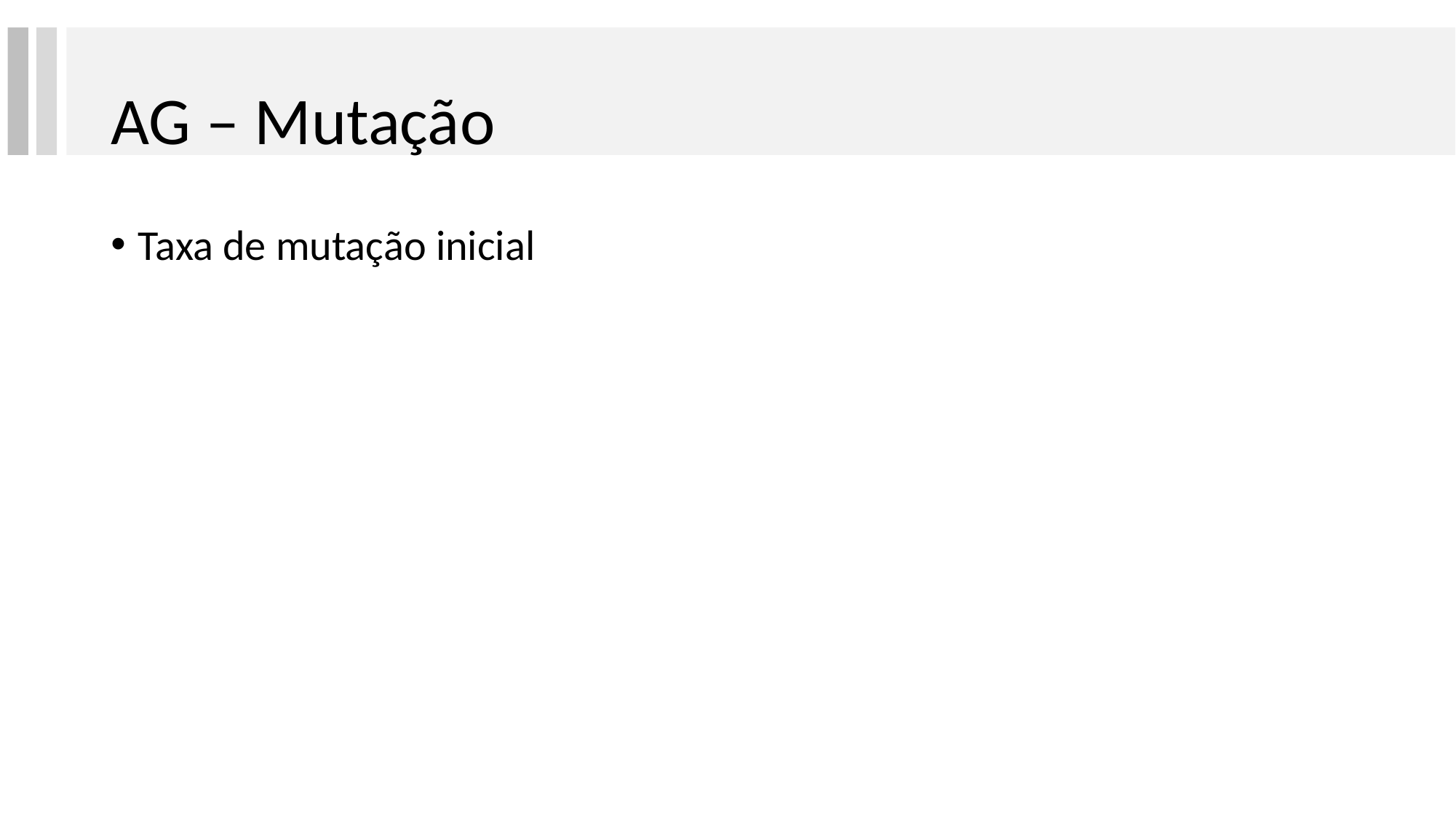

# AG – Mutação
Taxa de mutação inicial